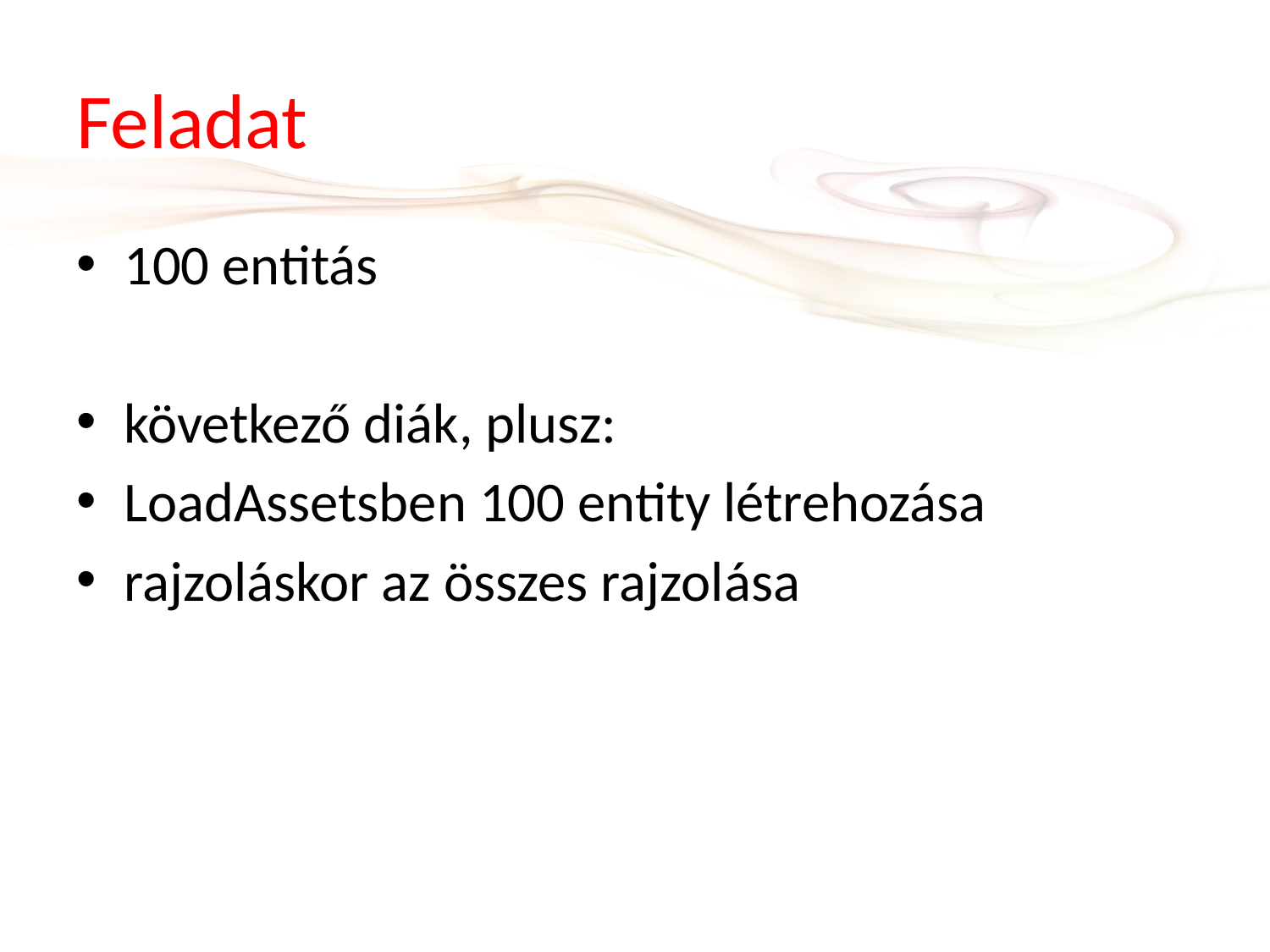

# Feladat
100 entitás

következő diák, plusz:
LoadAssetsben 100 entity létrehozása
rajzoláskor az összes rajzolása